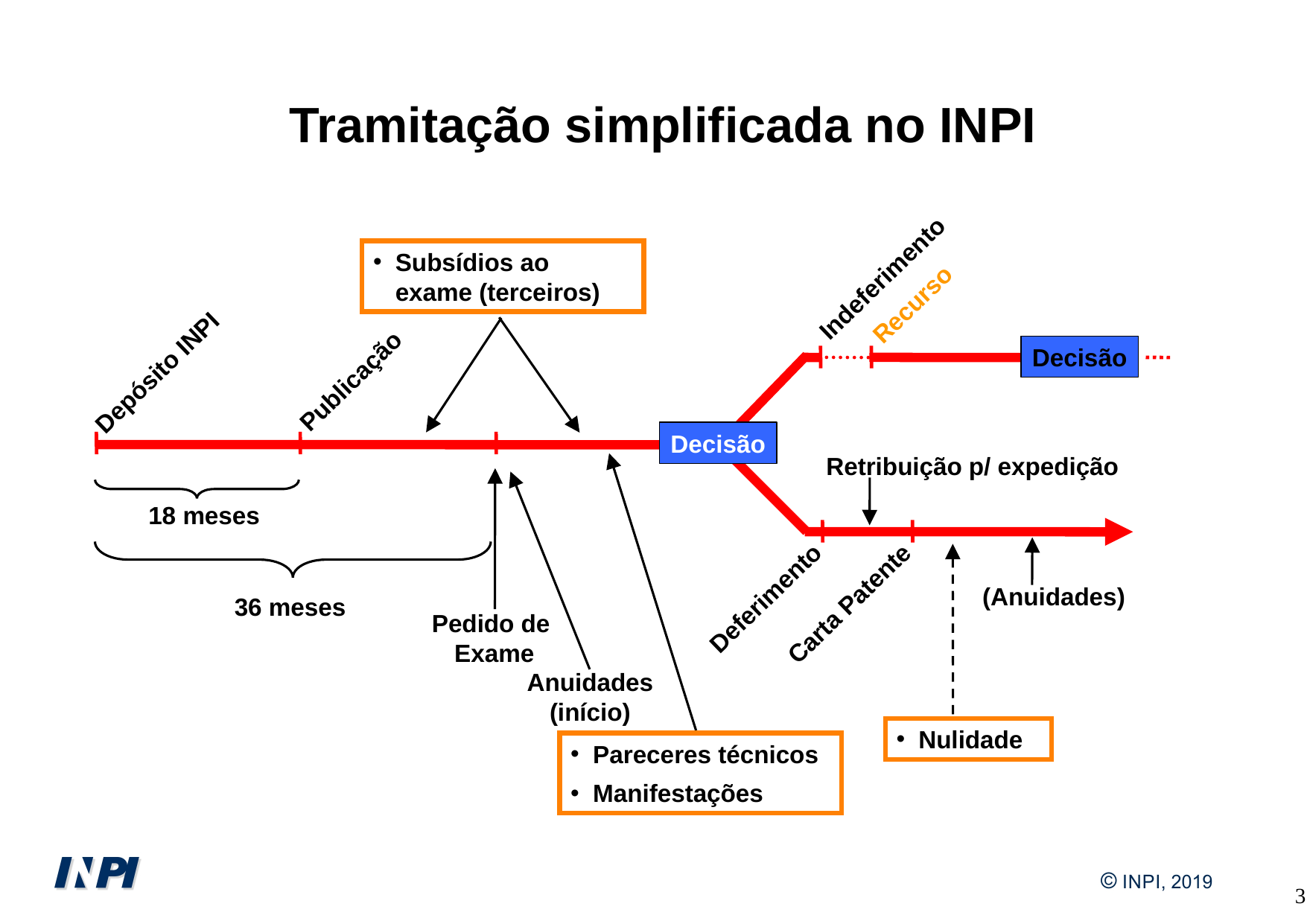

Tramitação simplificada no INPI
Subsídios ao exame (terceiros)
Indeferimento
Recurso

Decisão

Depósito INPI

Publicação

Decisão

Retribuição p/ expedição

18 meses

(Anuidades)
Deferimento
Carta Patente
36 meses
Pedido de
Exame
Anuidades
(início)
Nulidade
Pareceres técnicos
Manifestações

3